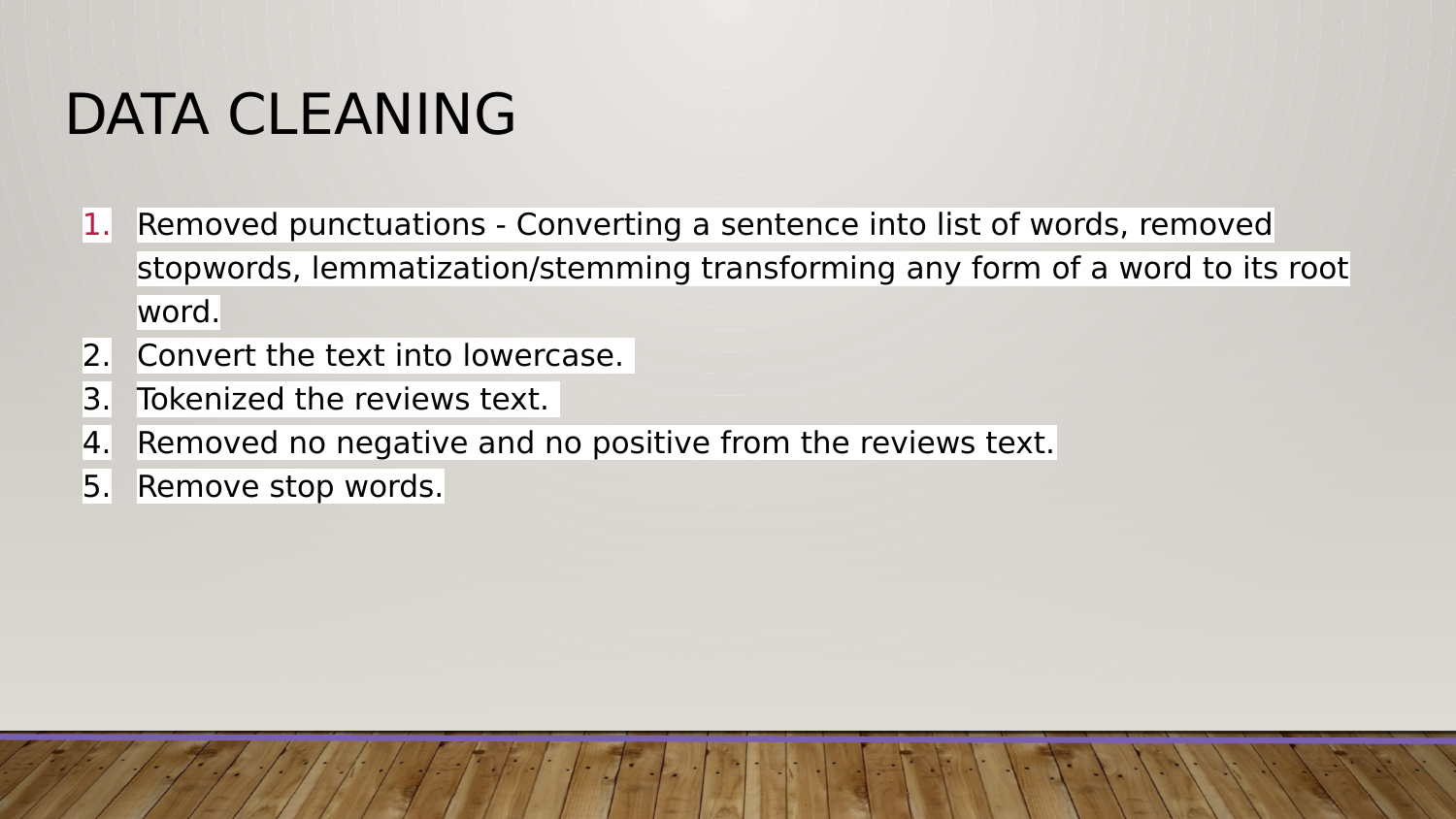

# Data Cleaning
Removed punctuations - Converting a sentence into list of words, removed stopwords, lemmatization/stemming transforming any form of a word to its root word.
Convert the text into lowercase.
Tokenized the reviews text.
Removed no negative and no positive from the reviews text.
Remove stop words.